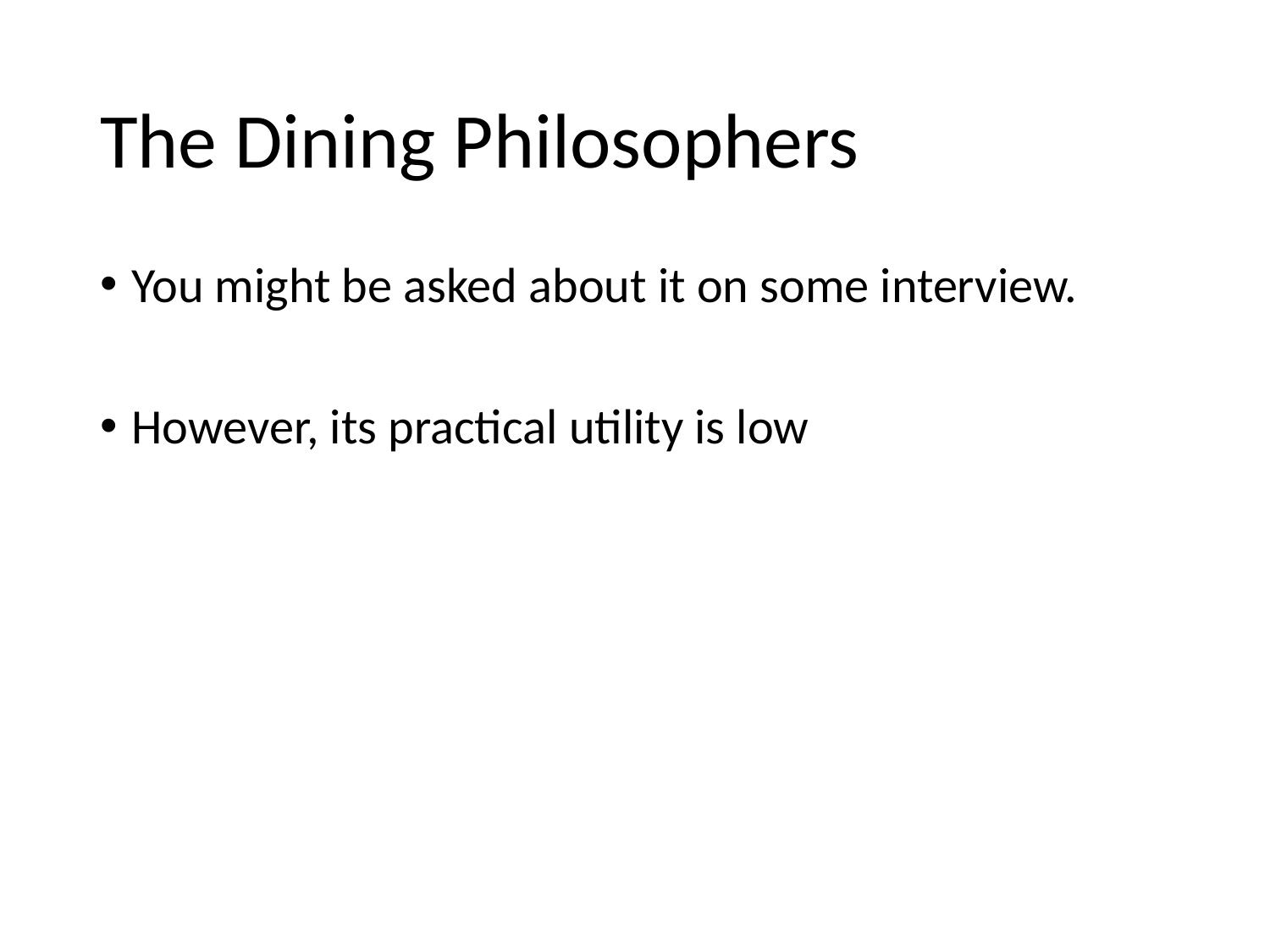

# The Dining Philosophers
You might be asked about it on some interview.

However, its practical utility is low